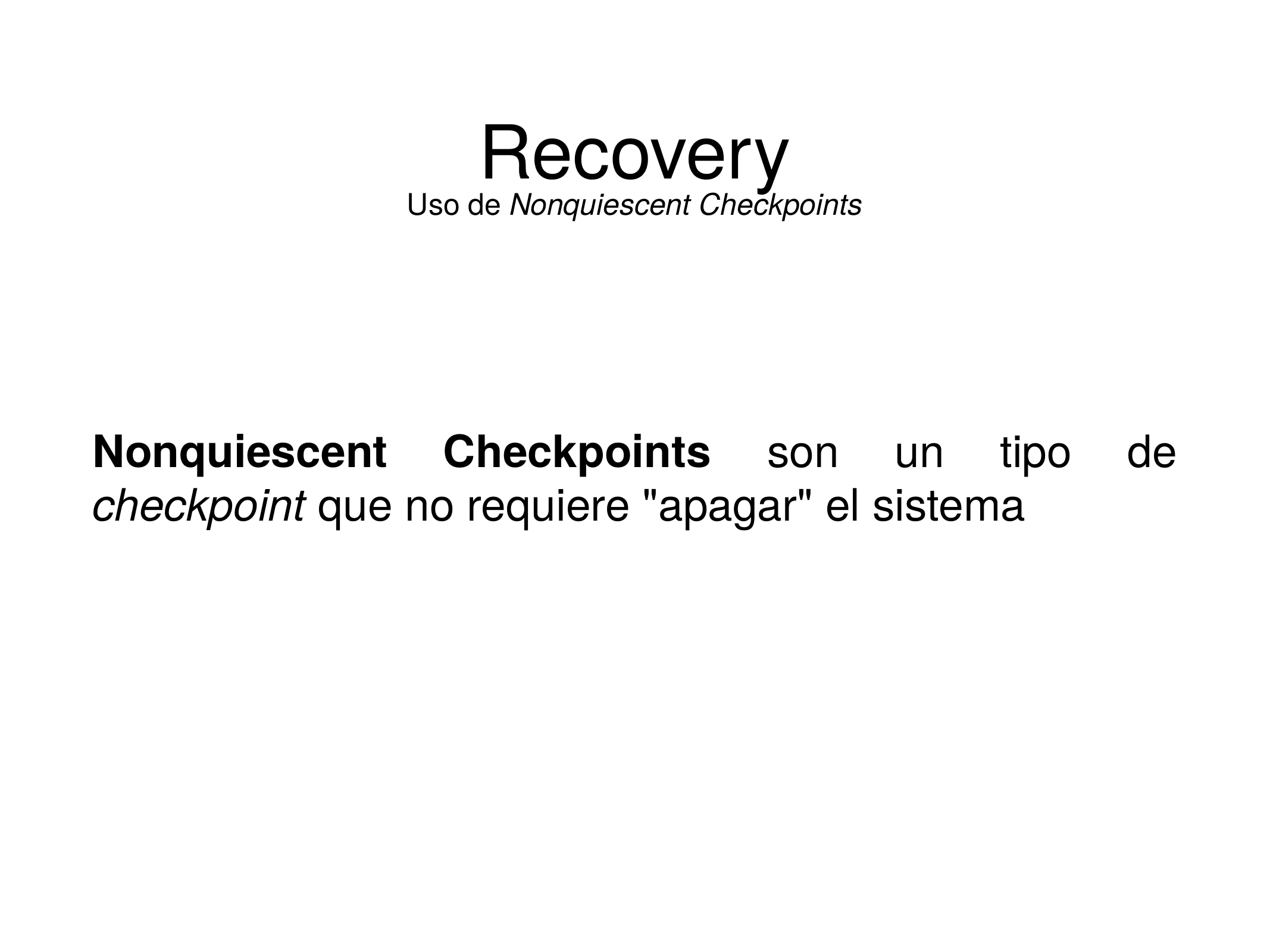

Recovery
Uso de Nonquiescent Checkpoints
Nonquiescent Checkpoints son un tipo de checkpoint que no requiere "apagar" el sistema